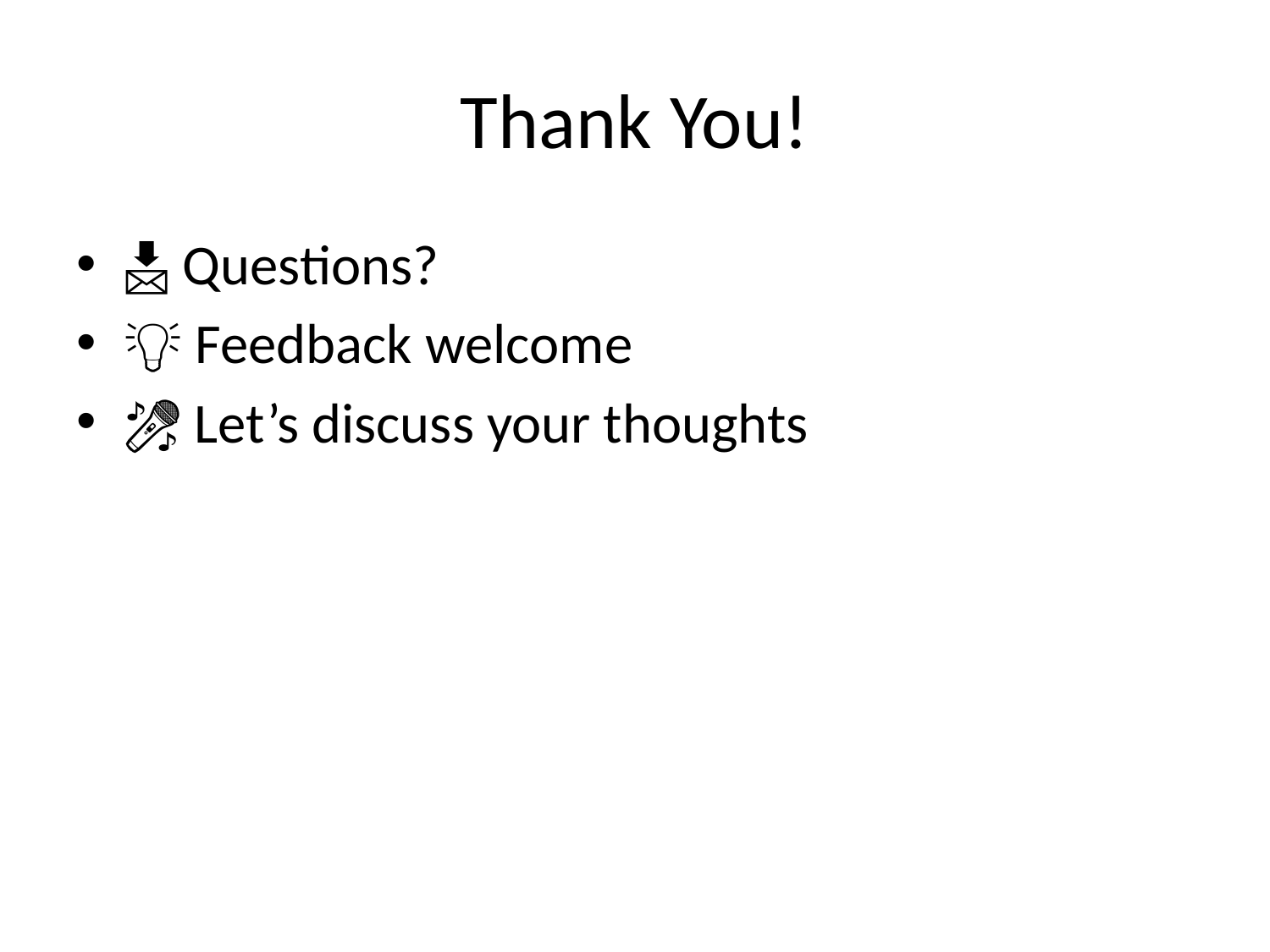

# Thank You!
📩 Questions?
💡 Feedback welcome
🎤 Let’s discuss your thoughts